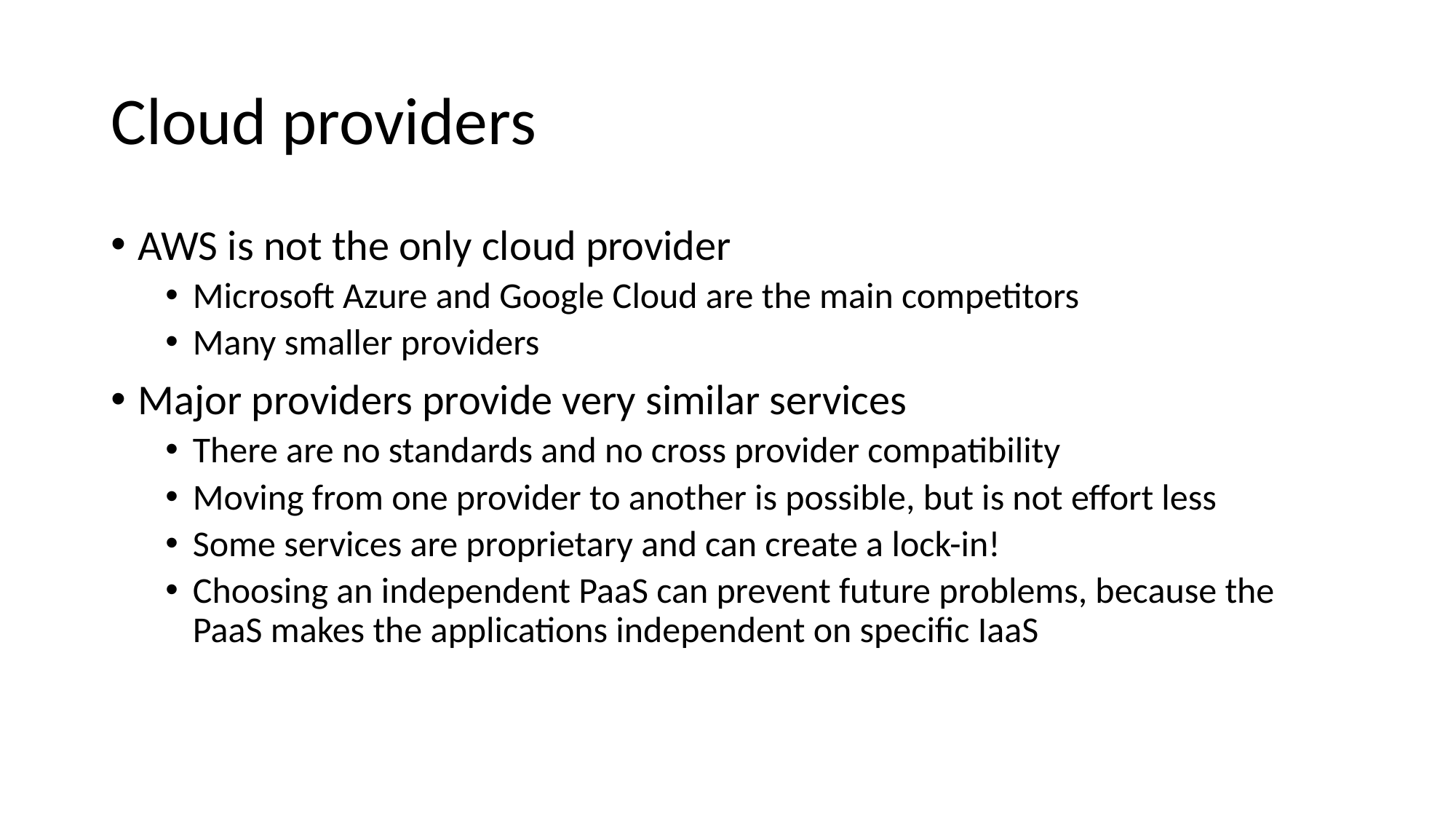

# Cloud providers
AWS is not the only cloud provider
Microsoft Azure and Google Cloud are the main competitors
Many smaller providers
Major providers provide very similar services
There are no standards and no cross provider compatibility
Moving from one provider to another is possible, but is not effort less
Some services are proprietary and can create a lock-in!
Choosing an independent PaaS can prevent future problems, because the PaaS makes the applications independent on specific IaaS